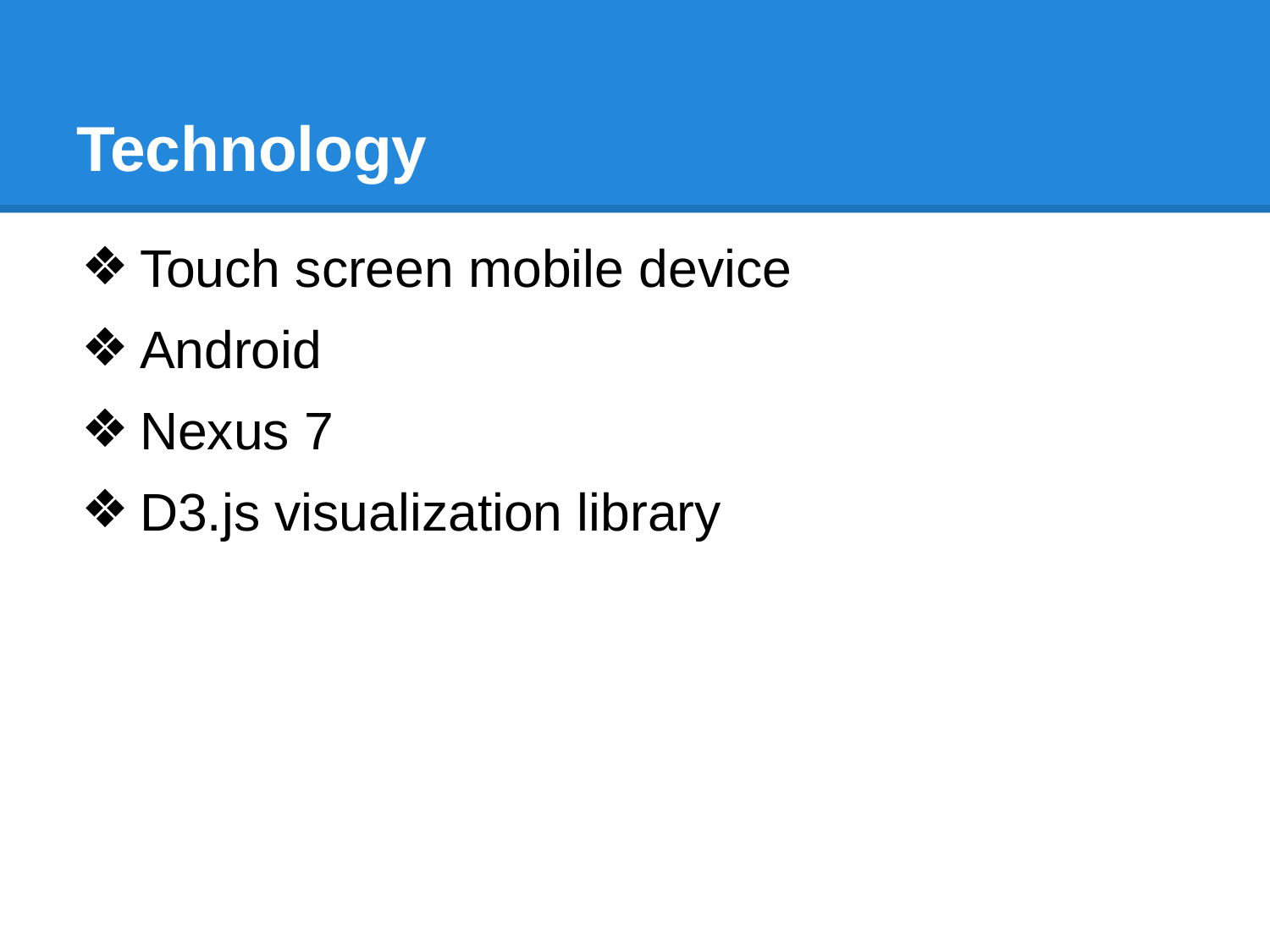

# Technology
Touch screen mobile device
Android
Nexus 7
D3.js visualization library